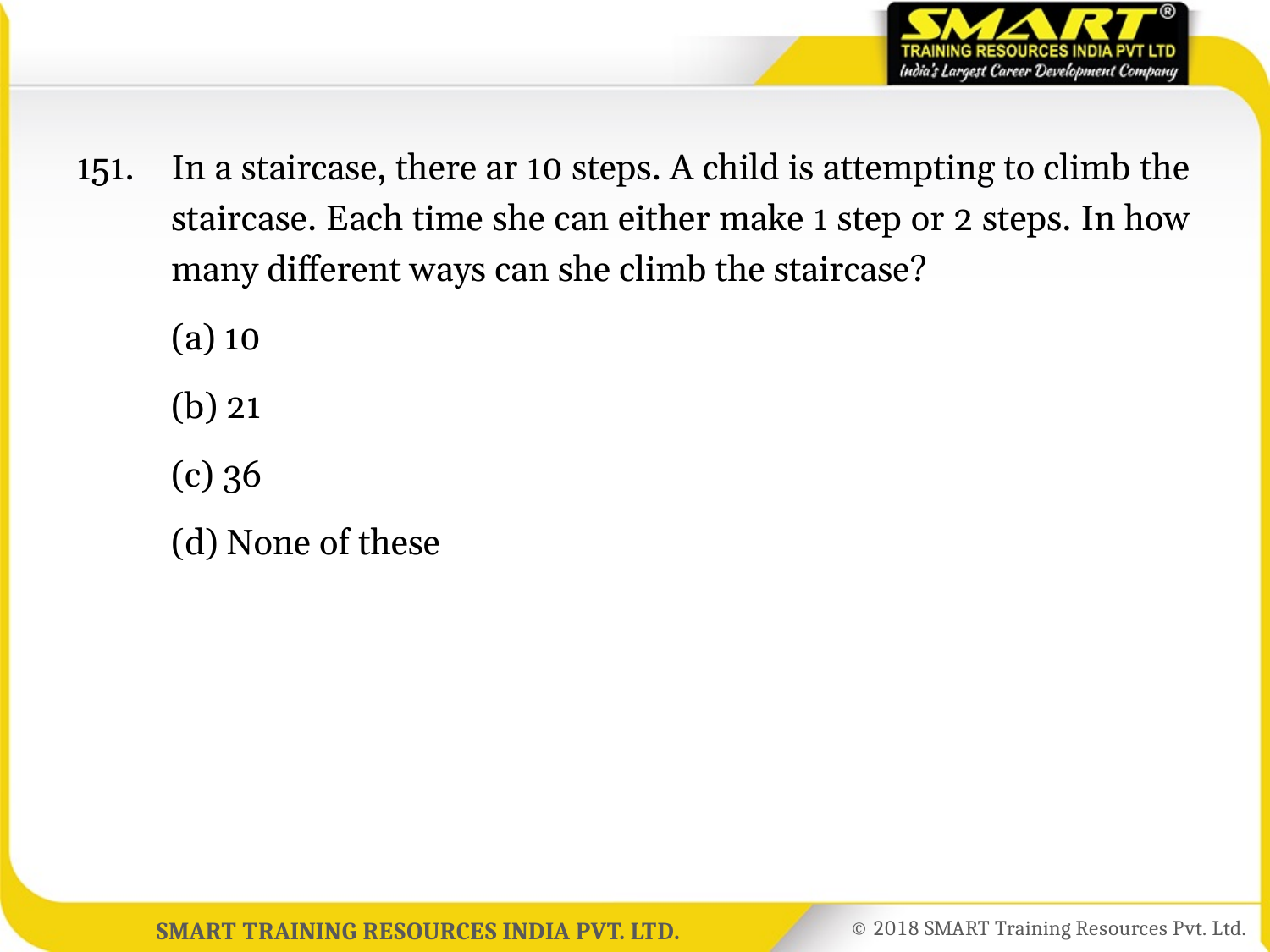

151.	In a staircase, there ar 10 steps. A child is attempting to climb the staircase. Each time she can either make 1 step or 2 steps. In how many different ways can she climb the staircase?
	(a) 10
	(b) 21
	(c) 36
	(d) None of these